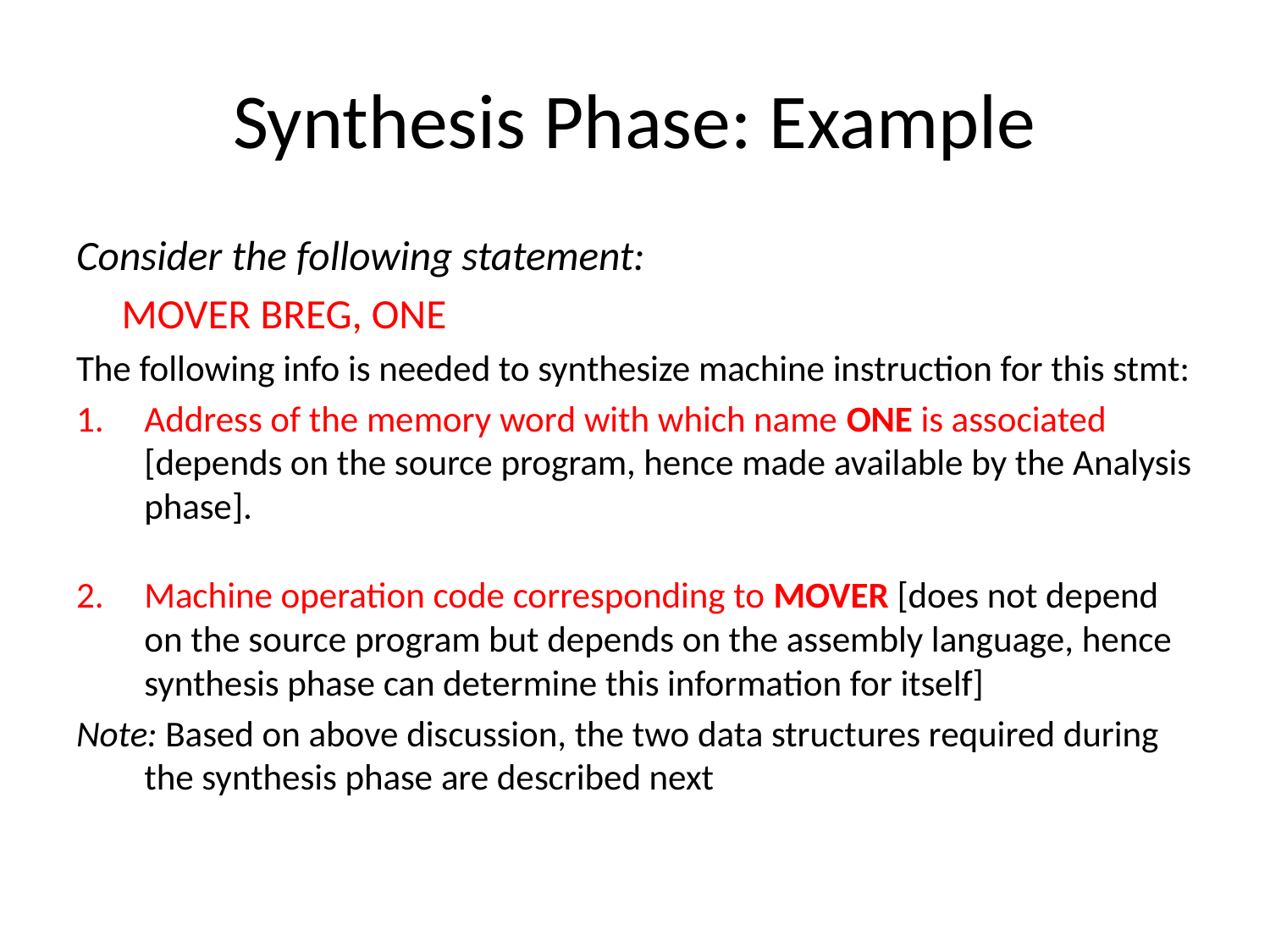

# Synthesis Phase: Example
Consider the following statement:
			MOVER BREG, ONE
The following info is needed to synthesize machine instruction for this stmt:
Address of the memory word with which name ONE is associated [depends on the source program, hence made available by the Analysis phase].

Machine operation code corresponding to MOVER [does not depend on the source program but depends on the assembly language, hence synthesis phase can determine this information for itself]
Note: Based on above discussion, the two data structures required during the synthesis phase are described next